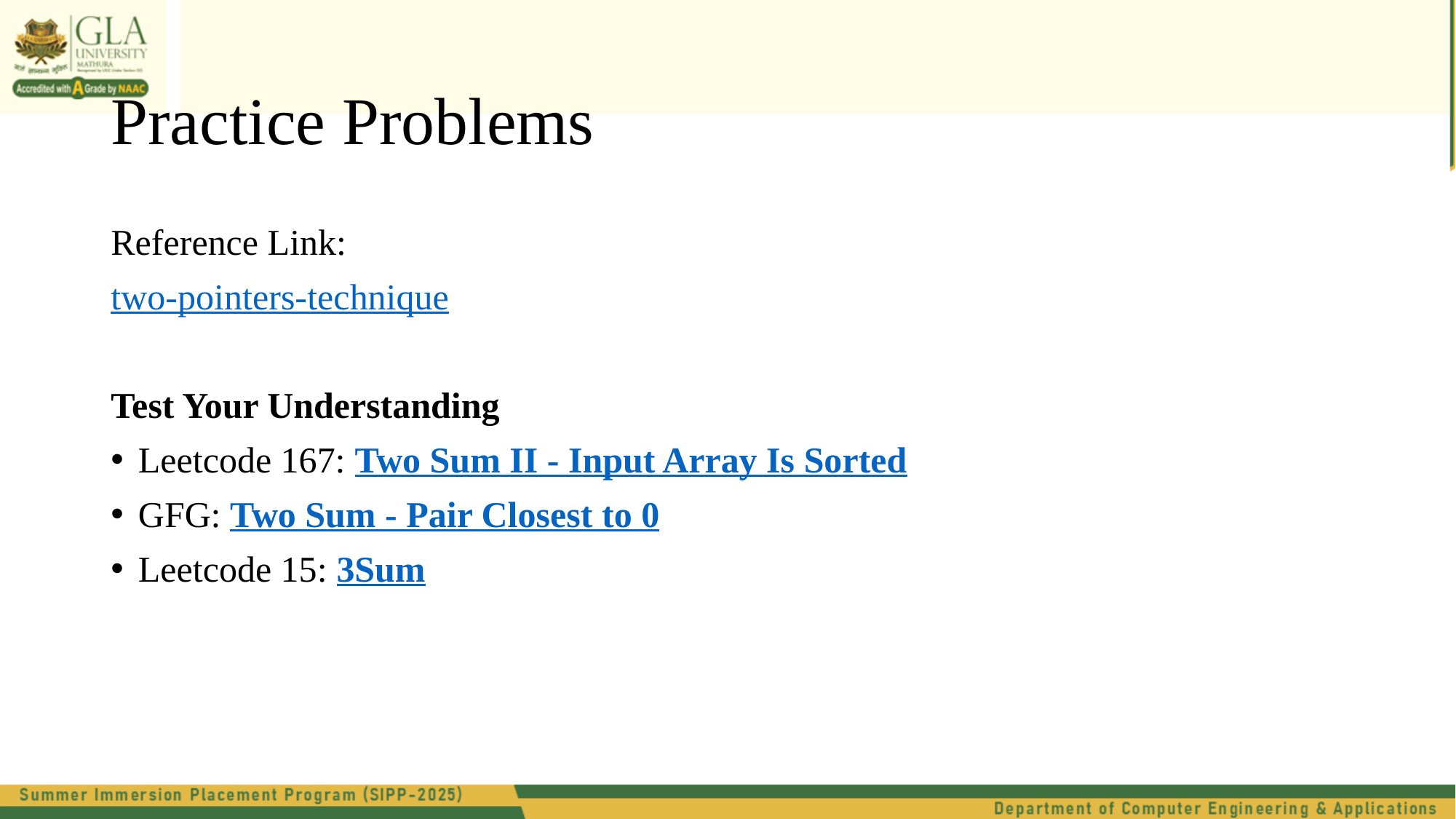

# Practice Problems
Reference Link:
two-pointers-technique

Test Your Understanding
Leetcode 167: Two Sum II - Input Array Is Sorted
GFG: Two Sum - Pair Closest to 0
Leetcode 15: 3Sum